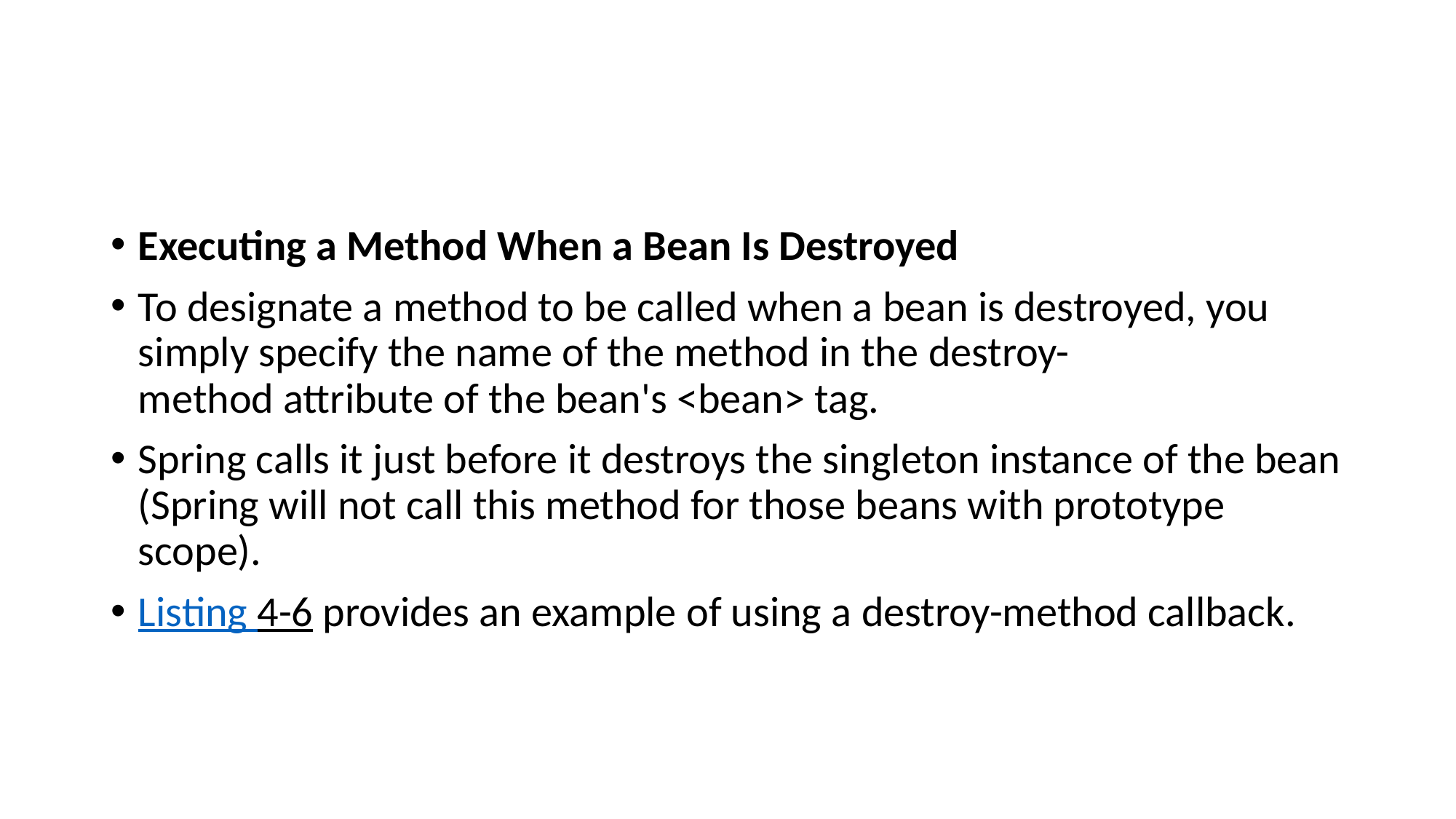

#
Executing a Method When a Bean Is Destroyed
To designate a method to be called when a bean is destroyed, you simply specify the name of the method in the destroy-method attribute of the bean's <bean> tag.
Spring calls it just before it destroys the singleton instance of the bean (Spring will not call this method for those beans with prototype scope).
Listing 4-6 provides an example of using a destroy-method callback.